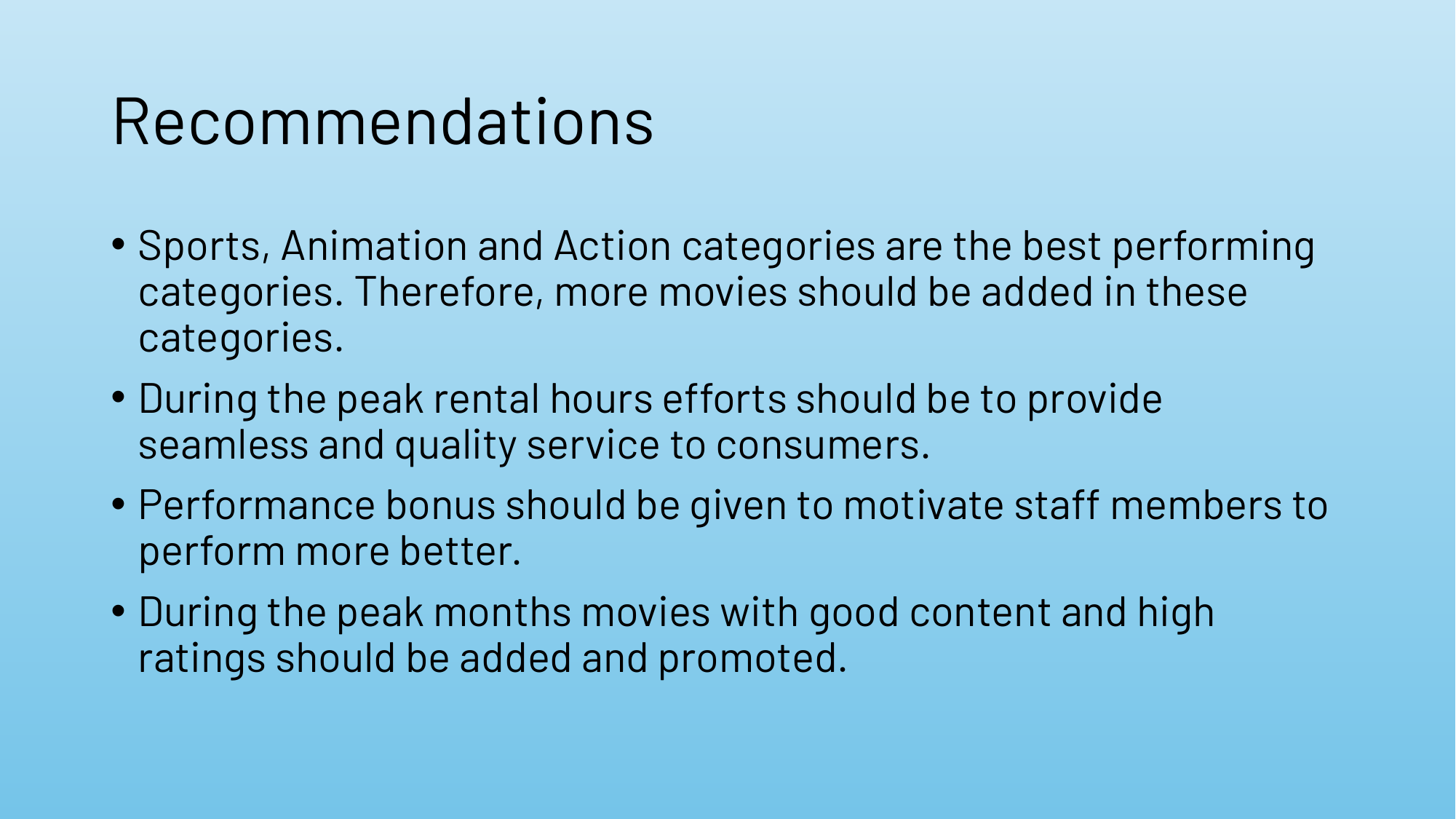

# Recommendations
Sports, Animation and Action categories are the best performing categories. Therefore, more movies should be added in these categories.
During the peak rental hours efforts should be to provide seamless and quality service to consumers.
Performance bonus should be given to motivate staff members to perform more better.
During the peak months movies with good content and high ratings should be added and promoted.